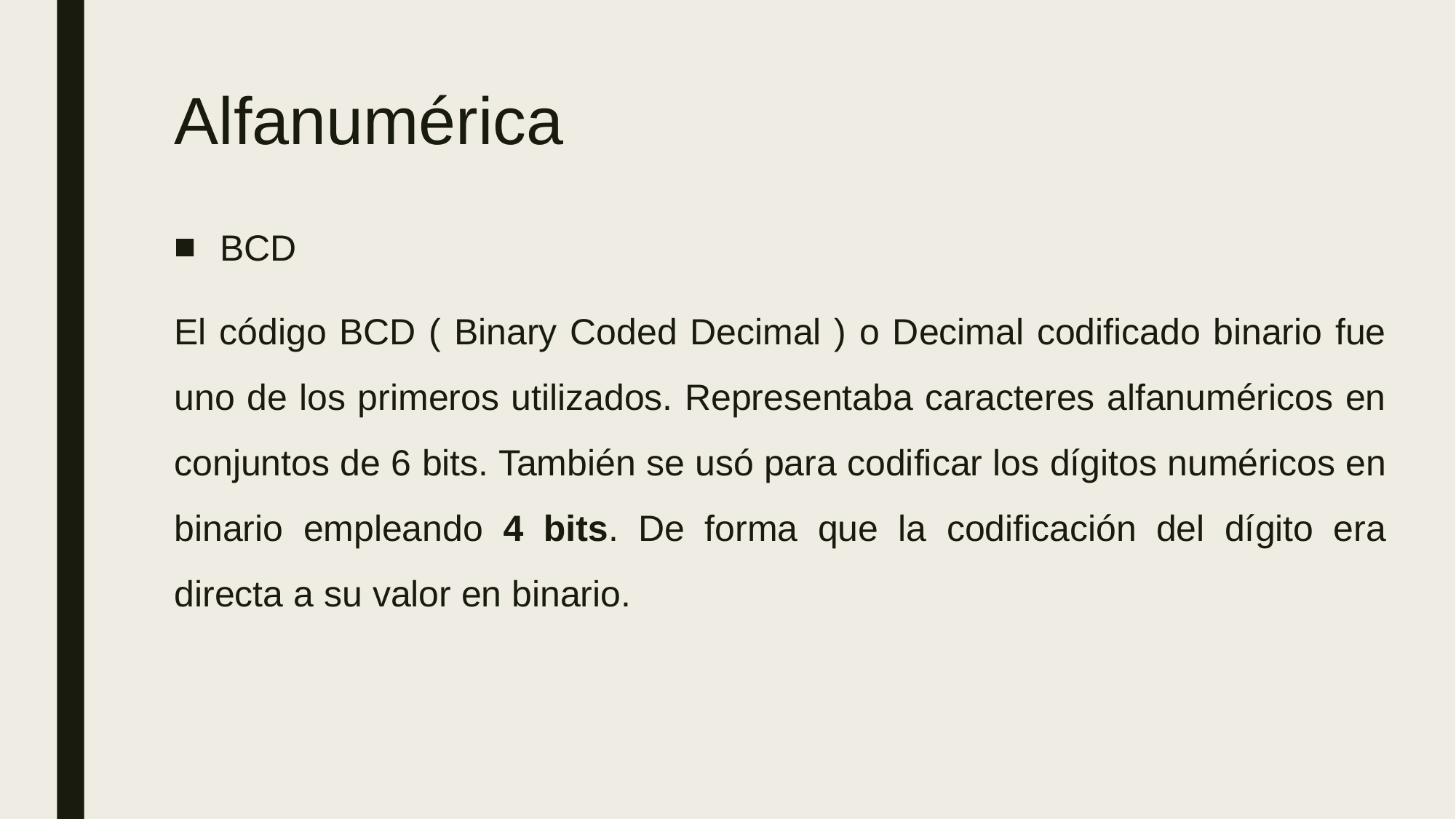

Alfanumérica
BCD
El código BCD ( Binary Coded Decimal ) o Decimal codificado binario fue uno de los primeros utilizados. Representaba caracteres alfanuméricos en conjuntos de 6 bits. También se usó para codificar los dígitos numéricos en binario empleando 4 bits. De forma que la codificación del dígito era directa a su valor en binario.